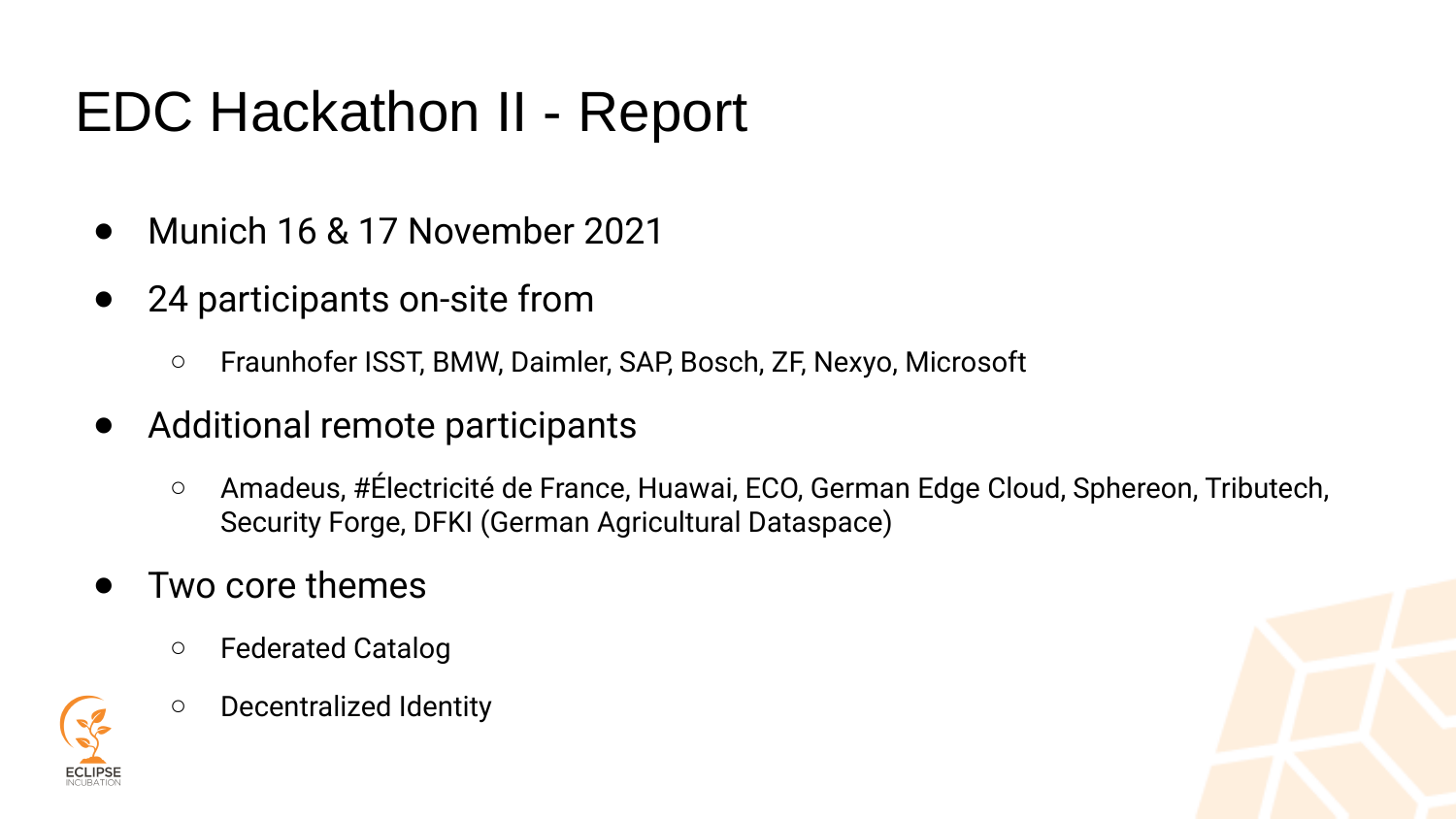

# EDC Hackathon II - Report
Munich 16 & 17 November 2021
24 participants on-site from
Fraunhofer ISST, BMW, Daimler, SAP, Bosch, ZF, Nexyo, Microsoft
Additional remote participants
Amadeus, #Électricité de France, Huawai, ECO, German Edge Cloud, Sphereon, Tributech, Security Forge, DFKI (German Agricultural Dataspace)
Two core themes
Federated Catalog
Decentralized Identity